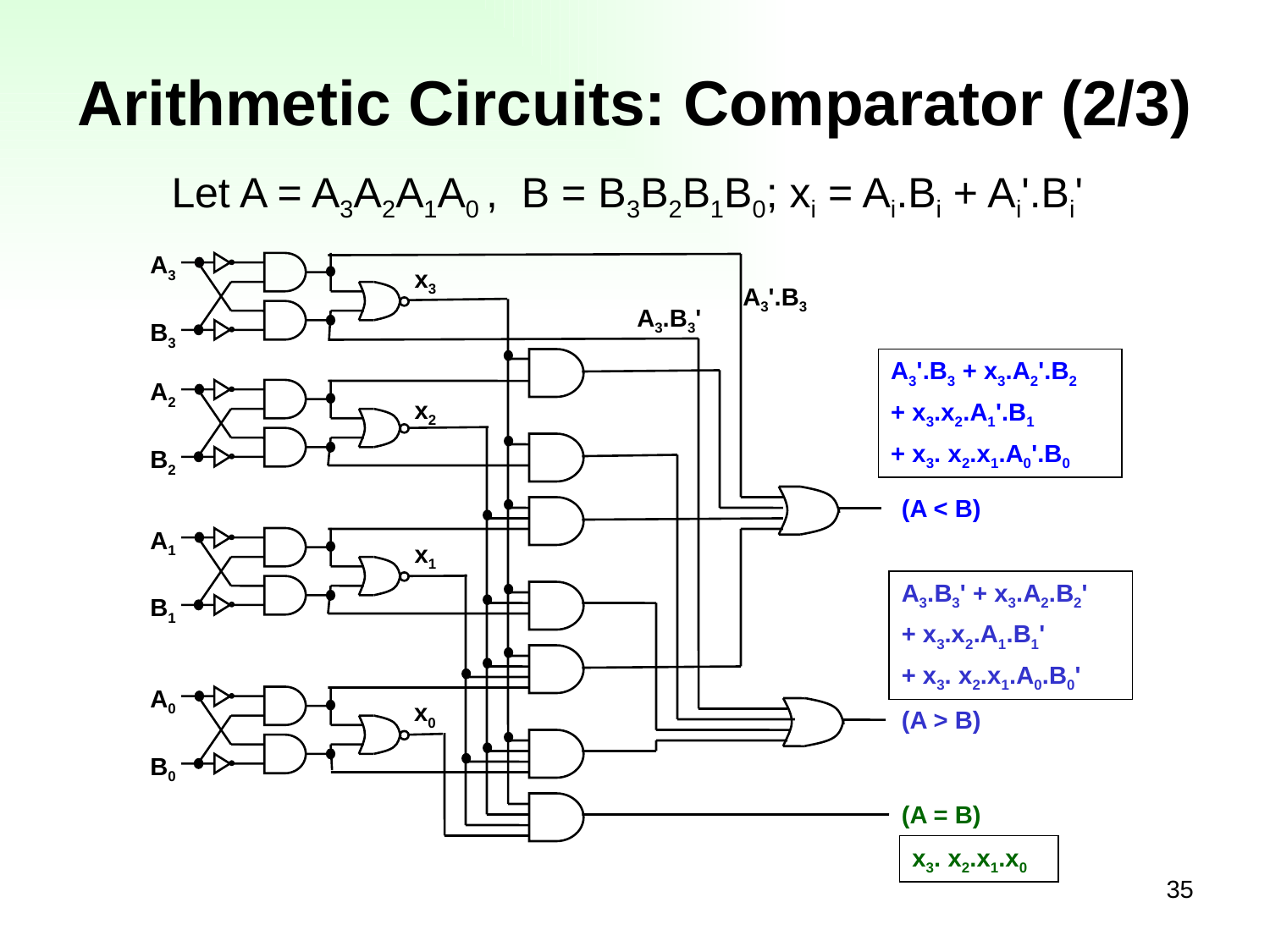

# Arithmetic Circuits: Comparator (2/3)
Let A = A3A2A1A0 ,  B = B3B2B1B0; xi = Ai.Bi + Ai'.Bi'
A3

x3

A3'.B3

A3.B3'

B3

A2

x2

B2

(A < B)

A1

x1

B1

A0

x0

(A > B)

B0

(A = B)

A3'.B3 + x3.A2'.B2
+ x3.x2.A1'.B1
+ x3. x2.x1.A0'.B0
A3.B3' + x3.A2.B2'
+ x3.x2.A1.B1'
+ x3. x2.x1.A0.B0'
x3. x2.x1.x0
35